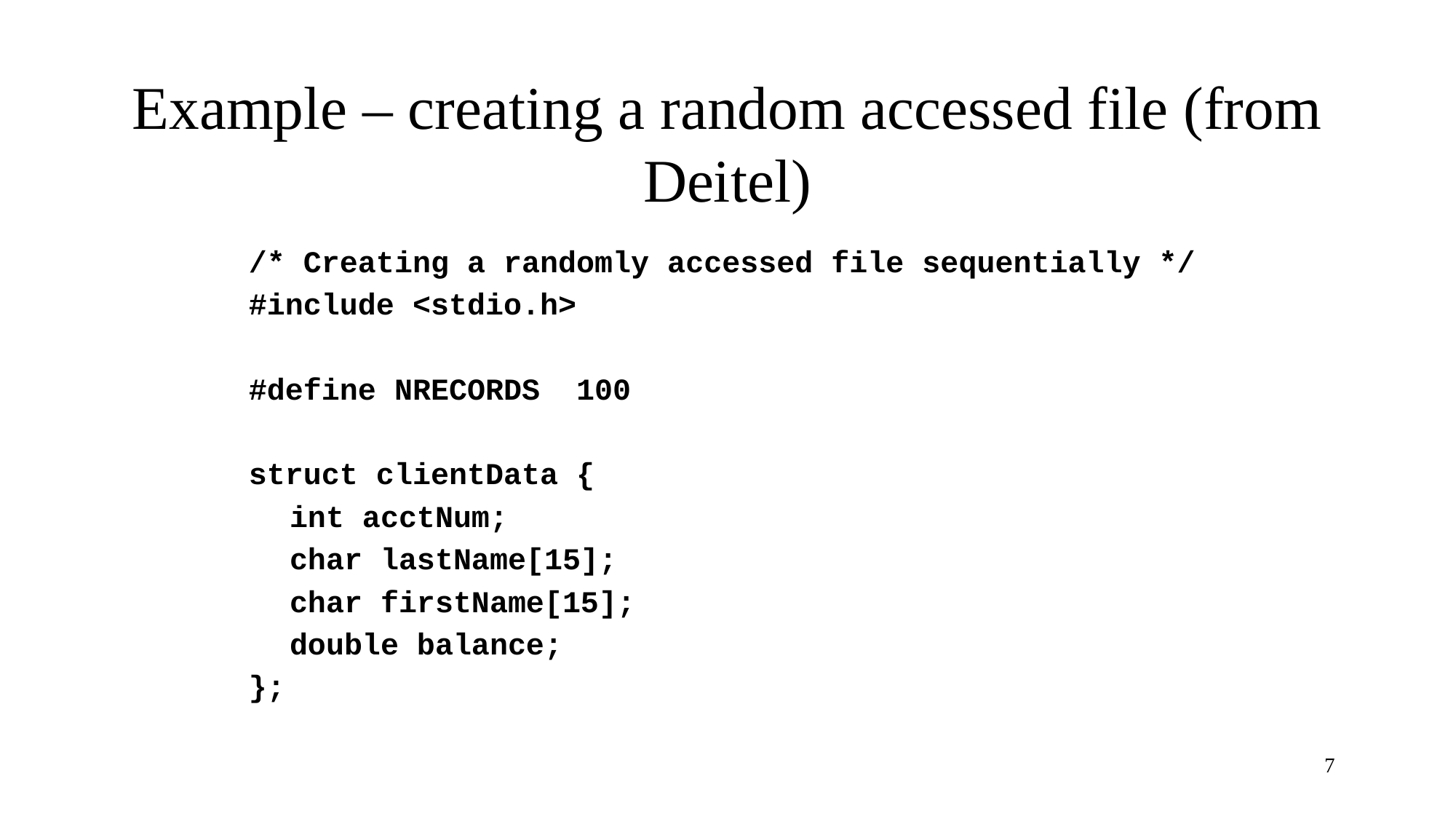

# Example – creating a random accessed file (from Deitel)
/* Creating a randomly accessed file sequentially */
#include <stdio.h>

#define NRECORDS  100

struct clientData {
	int acctNum;
	char lastName[15];
	char firstName[15];
	double balance;
};
7